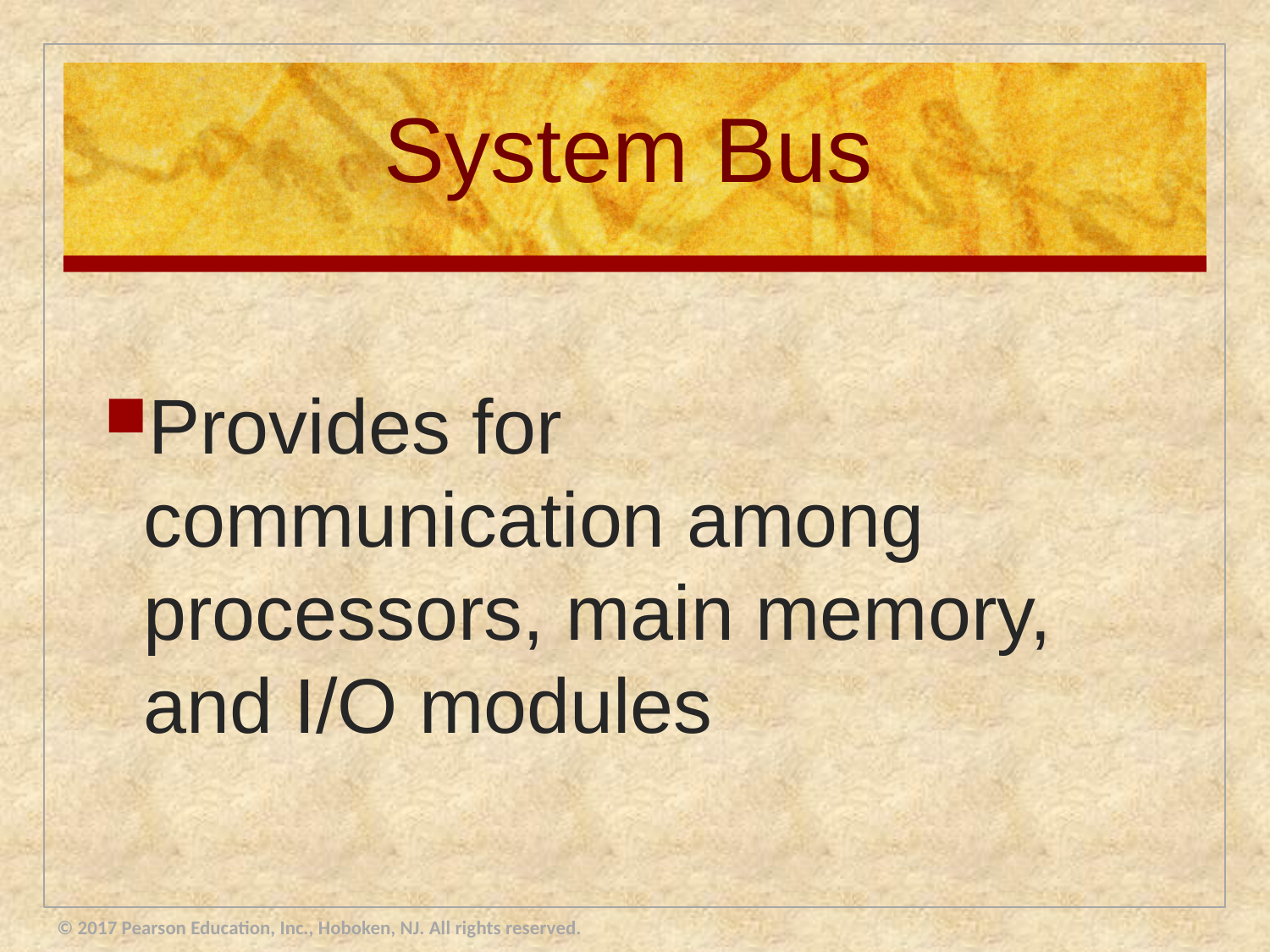

# System Bus
Provides for communication among processors, main memory, and I/O modules
© 2017 Pearson Education, Inc., Hoboken, NJ. All rights reserved.